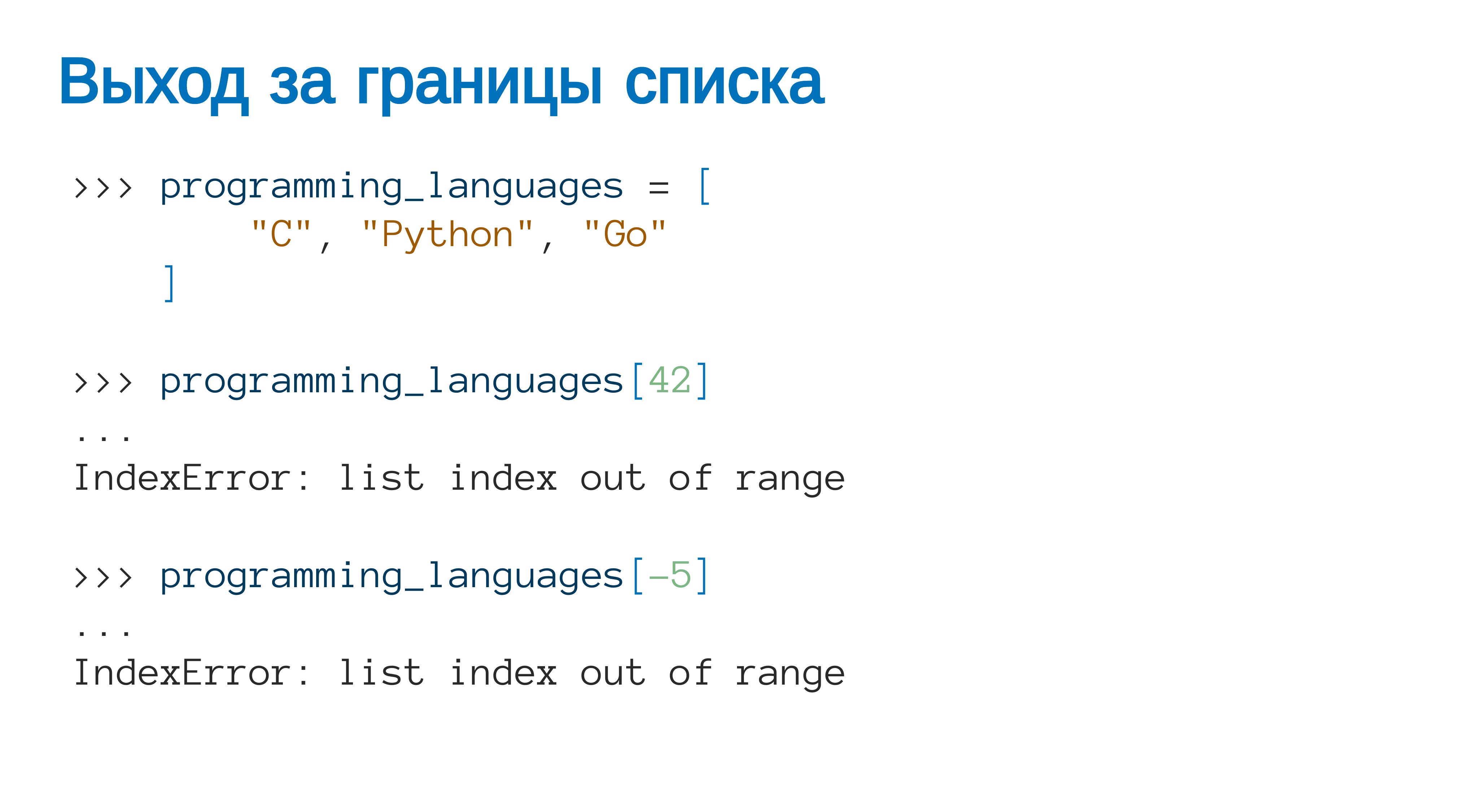

# Выход за границы списка
>>> programming_languages = [
        "C", "Python", "Go"
    ]

>>> programming_languages[42]
...
IndexError: list index out of range

>>> programming_languages[-5]
...
IndexError: list index out of range
14